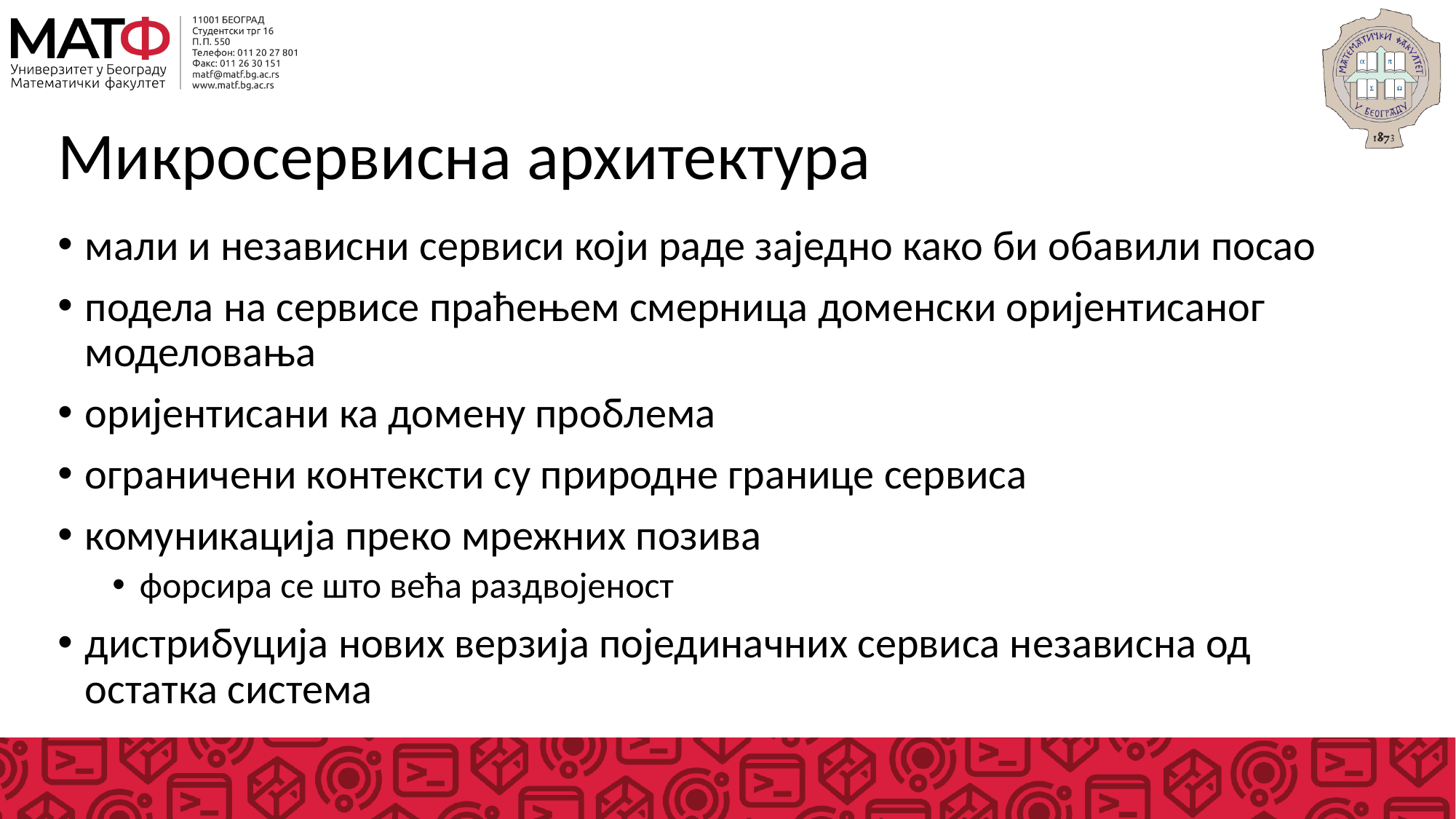

# Микросервисна архитектура
мали и независни сервиси који раде заједно како би обавили посао
подела на сервисе праћењем смерница доменски оријентисаног моделовања
оријентисани ка домену проблема
ограничени контексти су природне границе сервиса
комуникација преко мрежних позива
форсира се што већа раздвојеност
дистрибуција нових верзија појединачних сервиса независна од остатка система